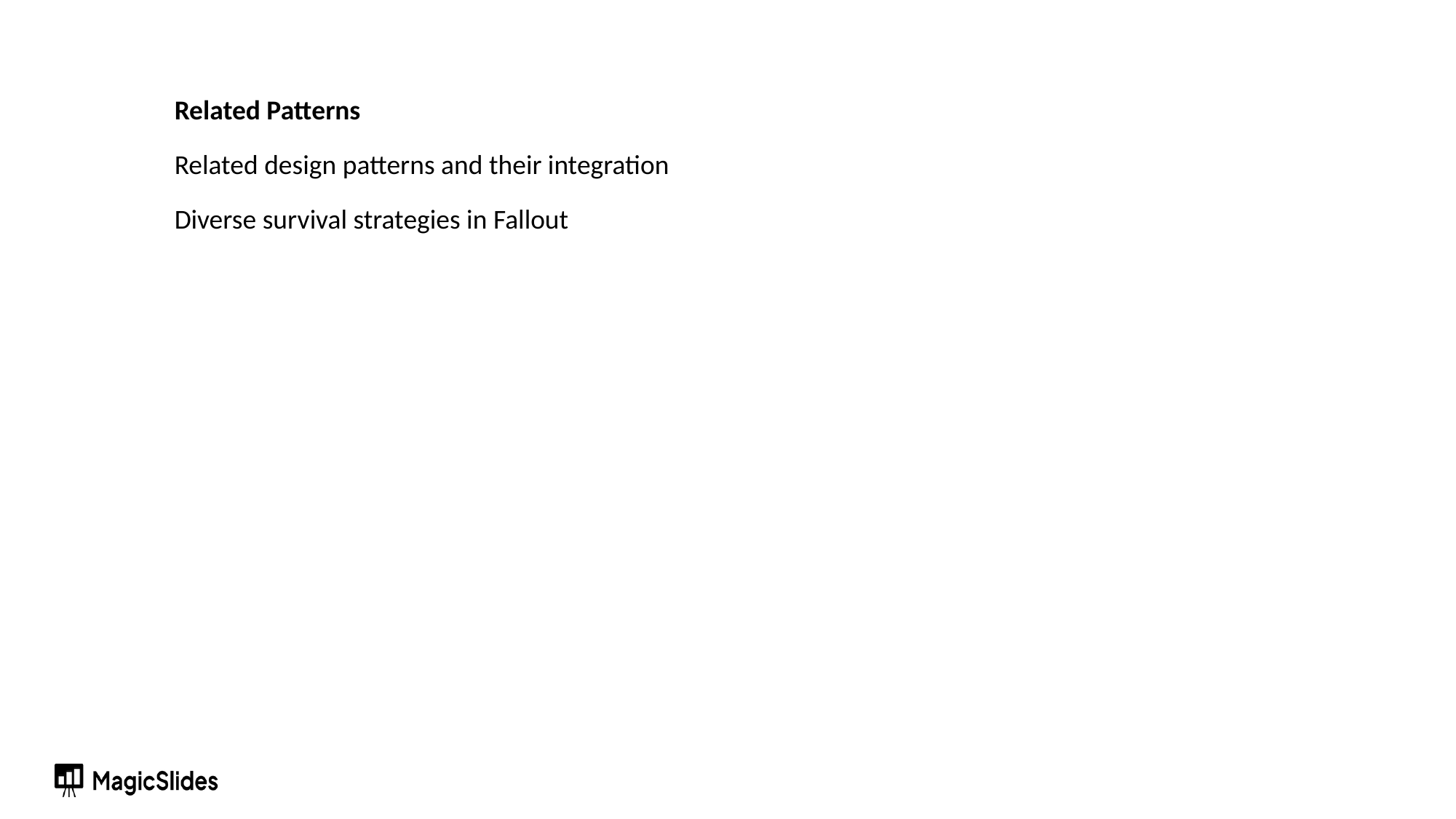

Related Patterns
Related design patterns and their integration
Diverse survival strategies in Fallout